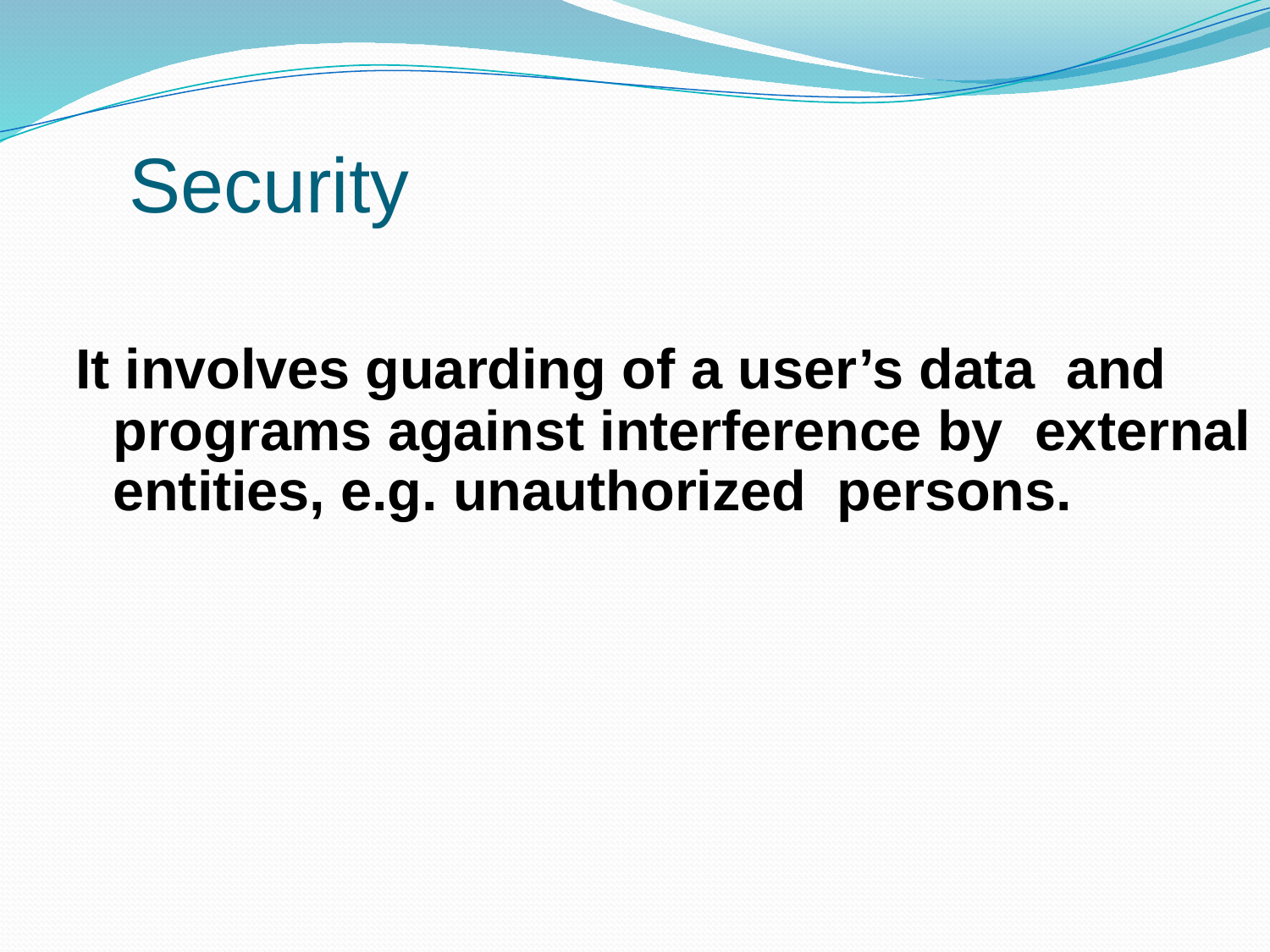

# Security
 It involves guarding of a user’s data  and programs against interference by  external entities, e.g. unauthorized  persons.